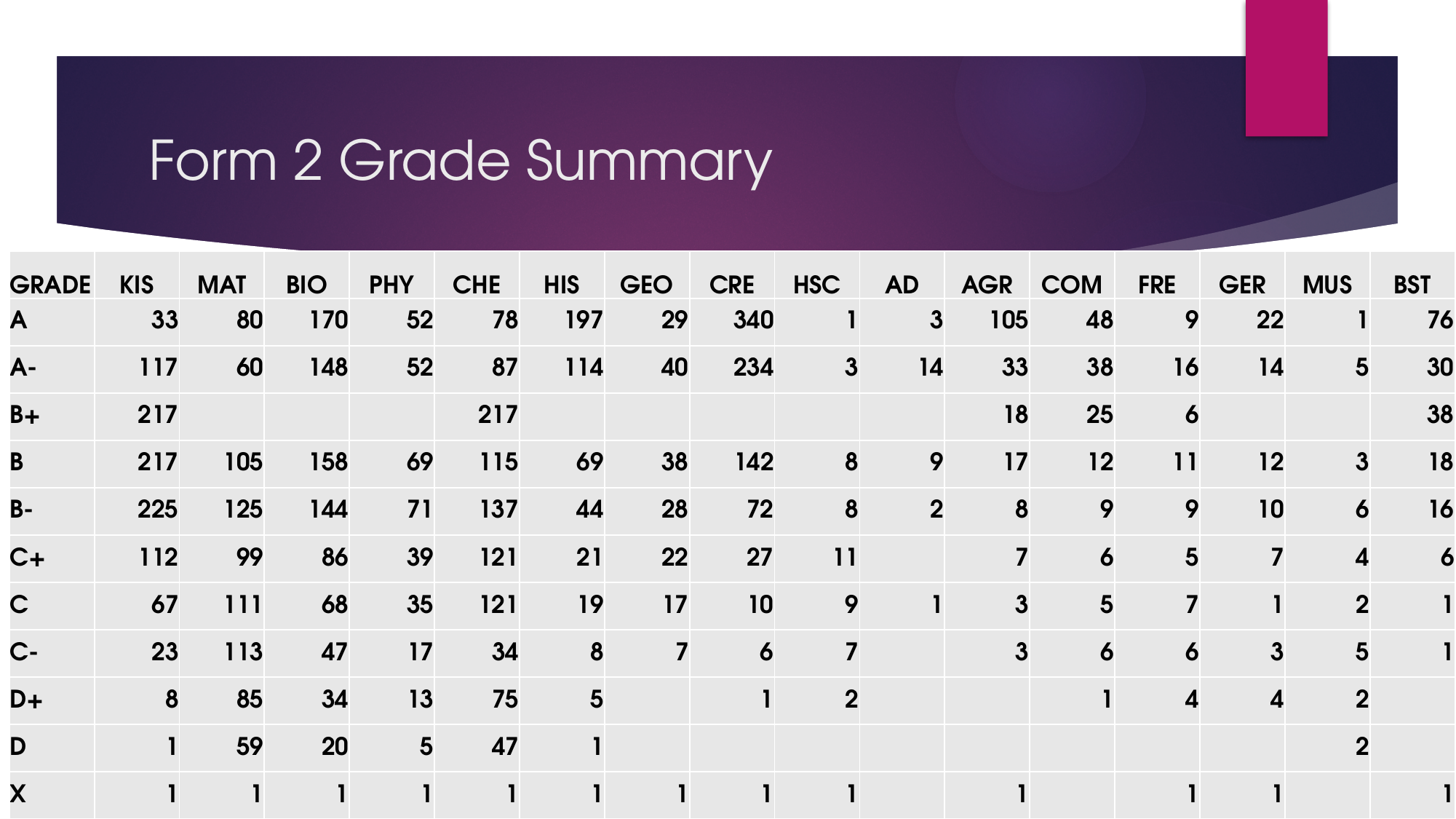

# Form 2 Grade Summary
| GRADE | KIS | MAT | BIO | PHY | CHE | HIS | GEO | CRE | HSC | AD | AGR | COM | FRE | GER | MUS | BST |
| --- | --- | --- | --- | --- | --- | --- | --- | --- | --- | --- | --- | --- | --- | --- | --- | --- |
| A | 33 | 80 | 170 | 52 | 78 | 197 | 29 | 340 | 1 | 3 | 105 | 48 | 9 | 22 | 1 | 76 |
| A- | 117 | 60 | 148 | 52 | 87 | 114 | 40 | 234 | 3 | 14 | 33 | 38 | 16 | 14 | 5 | 30 |
| B+ | 217 |  |  |  | 217 |  |  |  |  |  | 18 | 25 | 6 |  |  | 38 |
| B | 217 | 105 | 158 | 69 | 115 | 69 | 38 | 142 | 8 | 9 | 17 | 12 | 11 | 12 | 3 | 18 |
| B- | 225 | 125 | 144 | 71 | 137 | 44 | 28 | 72 | 8 | 2 | 8 | 9 | 9 | 10 | 6 | 16 |
| C+ | 112 | 99 | 86 | 39 | 121 | 21 | 22 | 27 | 11 |  | 7 | 6 | 5 | 7 | 4 | 6 |
| C | 67 | 111 | 68 | 35 | 121 | 19 | 17 | 10 | 9 | 1 | 3 | 5 | 7 | 1 | 2 | 1 |
| C- | 23 | 113 | 47 | 17 | 34 | 8 | 7 | 6 | 7 |  | 3 | 6 | 6 | 3 | 5 | 1 |
| D+ | 8 | 85 | 34 | 13 | 75 | 5 |  | 1 | 2 |  |  | 1 | 4 | 4 | 2 |  |
| D | 1 | 59 | 20 | 5 | 47 | 1 |  |  |  |  |  |  |  |  | 2 |  |
| X | 1 | 1 | 1 | 1 | 1 | 1 | 1 | 1 | 1 |  | 1 |  | 1 | 1 |  | 1 |